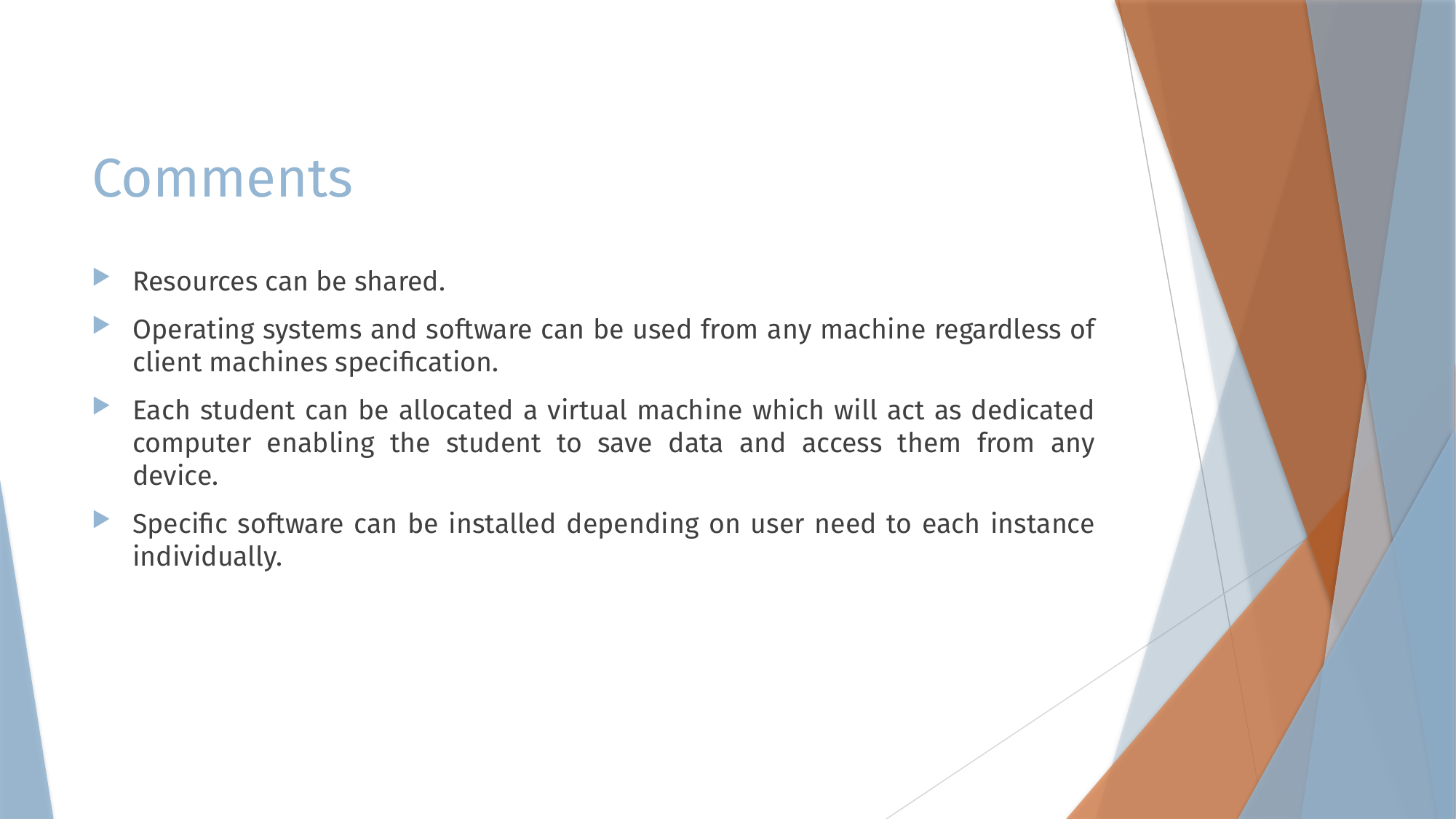

# Comments
Resources can be shared.
Operating systems and software can be used from any machine regardless of client machines specification.
Each student can be allocated a virtual machine which will act as dedicated computer enabling the student to save data and access them from any device.
Specific software can be installed depending on user need to each instance individually.